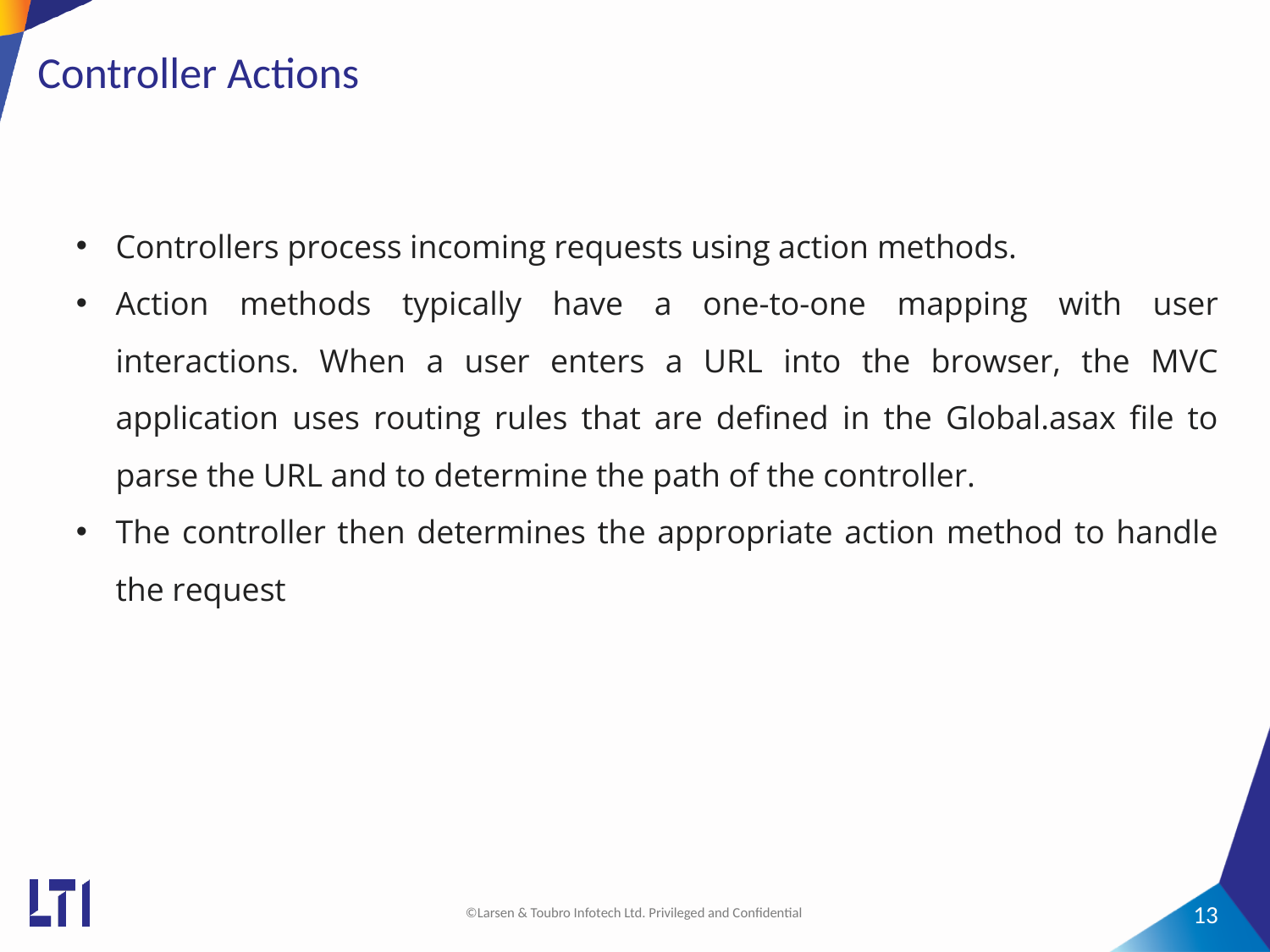

# Controller Actions
Controllers process incoming requests using action methods.
Action methods typically have a one-to-one mapping with user interactions. When a user enters a URL into the browser, the MVC application uses routing rules that are defined in the Global.asax file to parse the URL and to determine the path of the controller.
The controller then determines the appropriate action method to handle the request